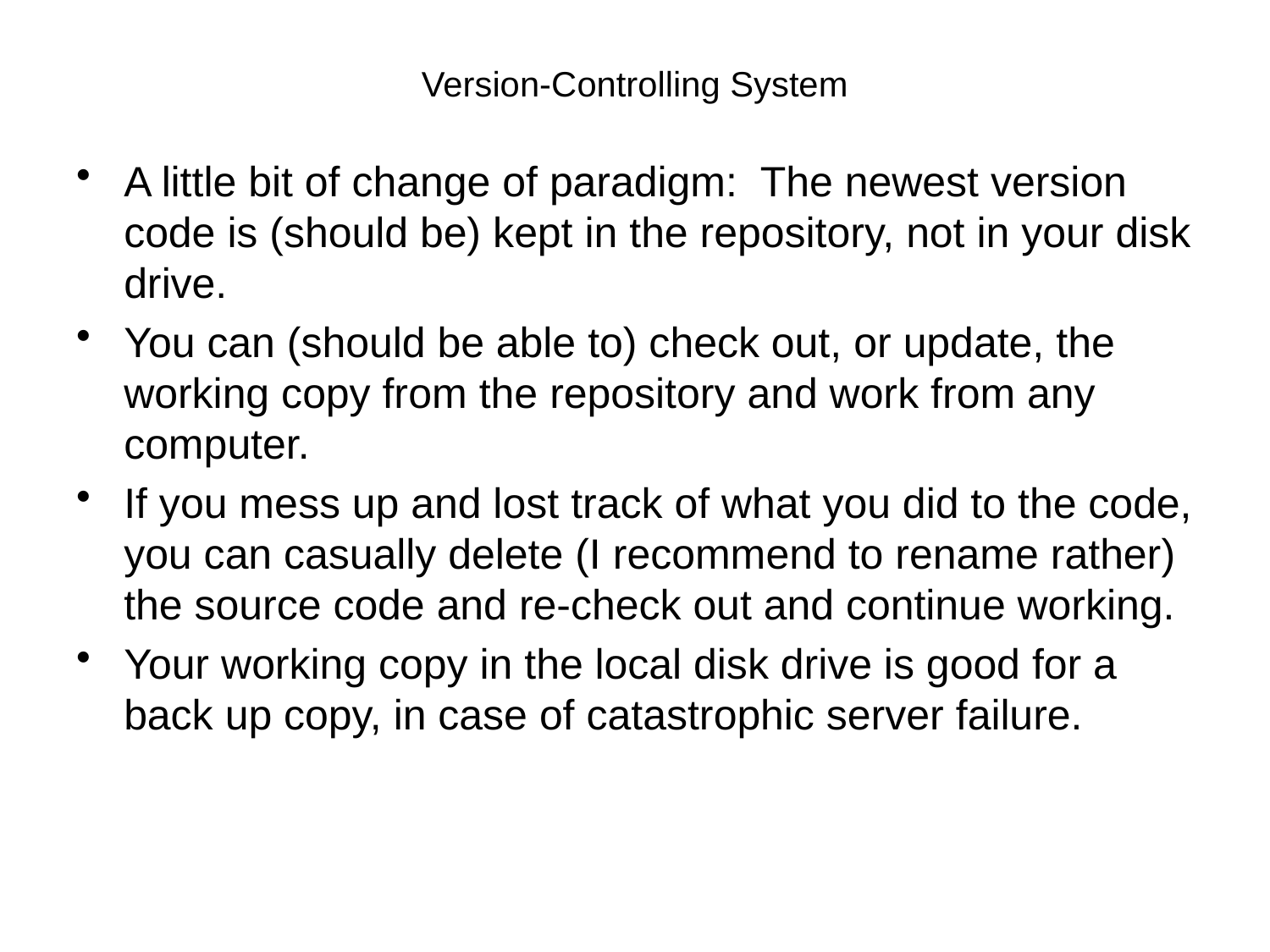

# Version-Controlling System
A little bit of change of paradigm:  The newest version code is (should be) kept in the repository, not in your disk drive.
You can (should be able to) check out, or update, the working copy from the repository and work from any computer.
If you mess up and lost track of what you did to the code, you can casually delete (I recommend to rename rather) the source code and re-check out and continue working.
Your working copy in the local disk drive is good for a back up copy, in case of catastrophic server failure.